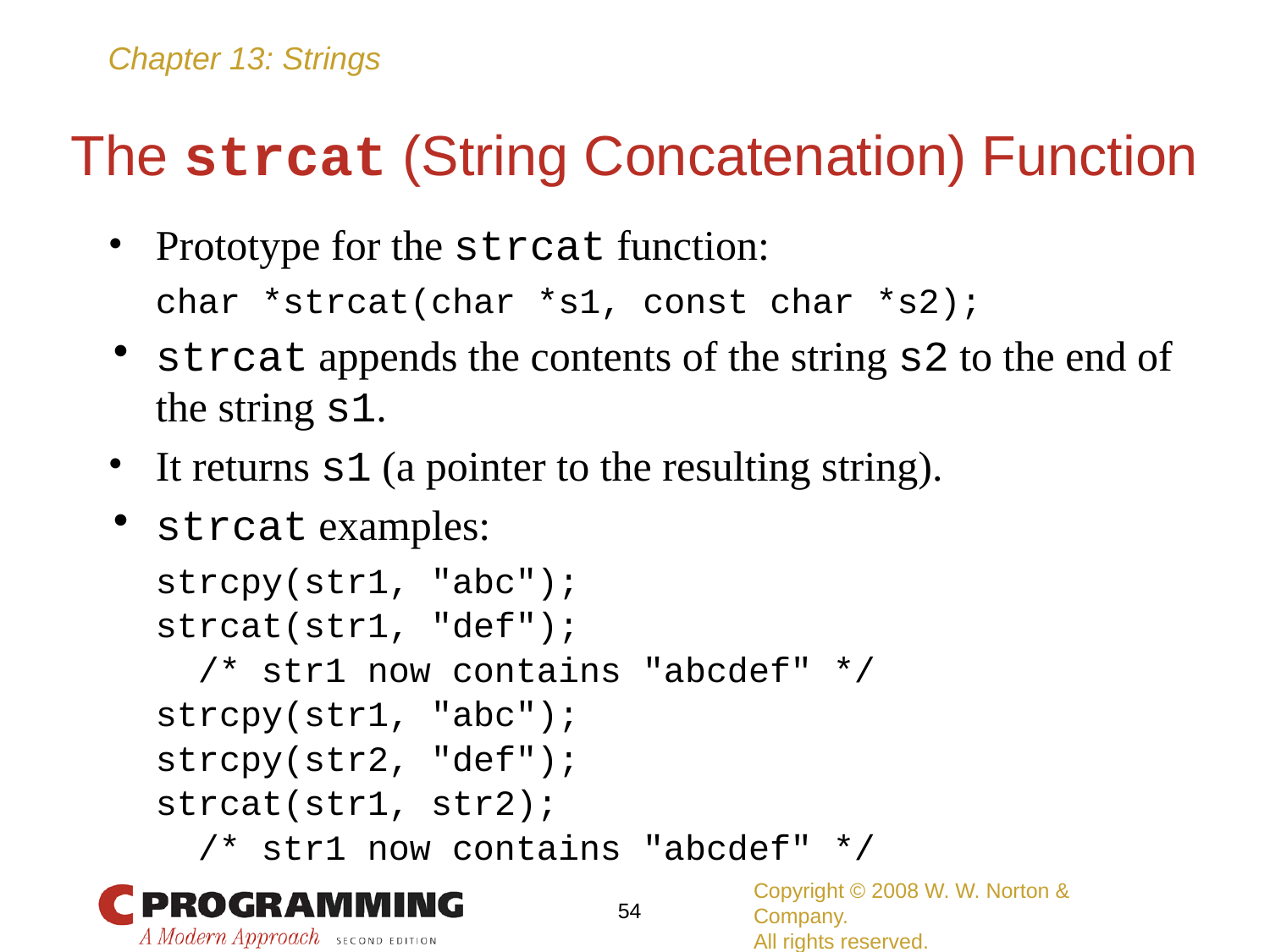

# The strcat (String Concatenation) Function
Prototype for the strcat function:
	char *strcat(char *s1, const char *s2);
strcat appends the contents of the string s2 to the end of the string s1.
It returns s1 (a pointer to the resulting string).
strcat examples:
	strcpy(str1, "abc");
	strcat(str1, "def");
	  /* str1 now contains "abcdef" */
	strcpy(str1, "abc");
	strcpy(str2, "def");
	strcat(str1, str2);
	  /* str1 now contains "abcdef" */
Copyright © 2008 W. W. Norton & Company.
All rights reserved.
54